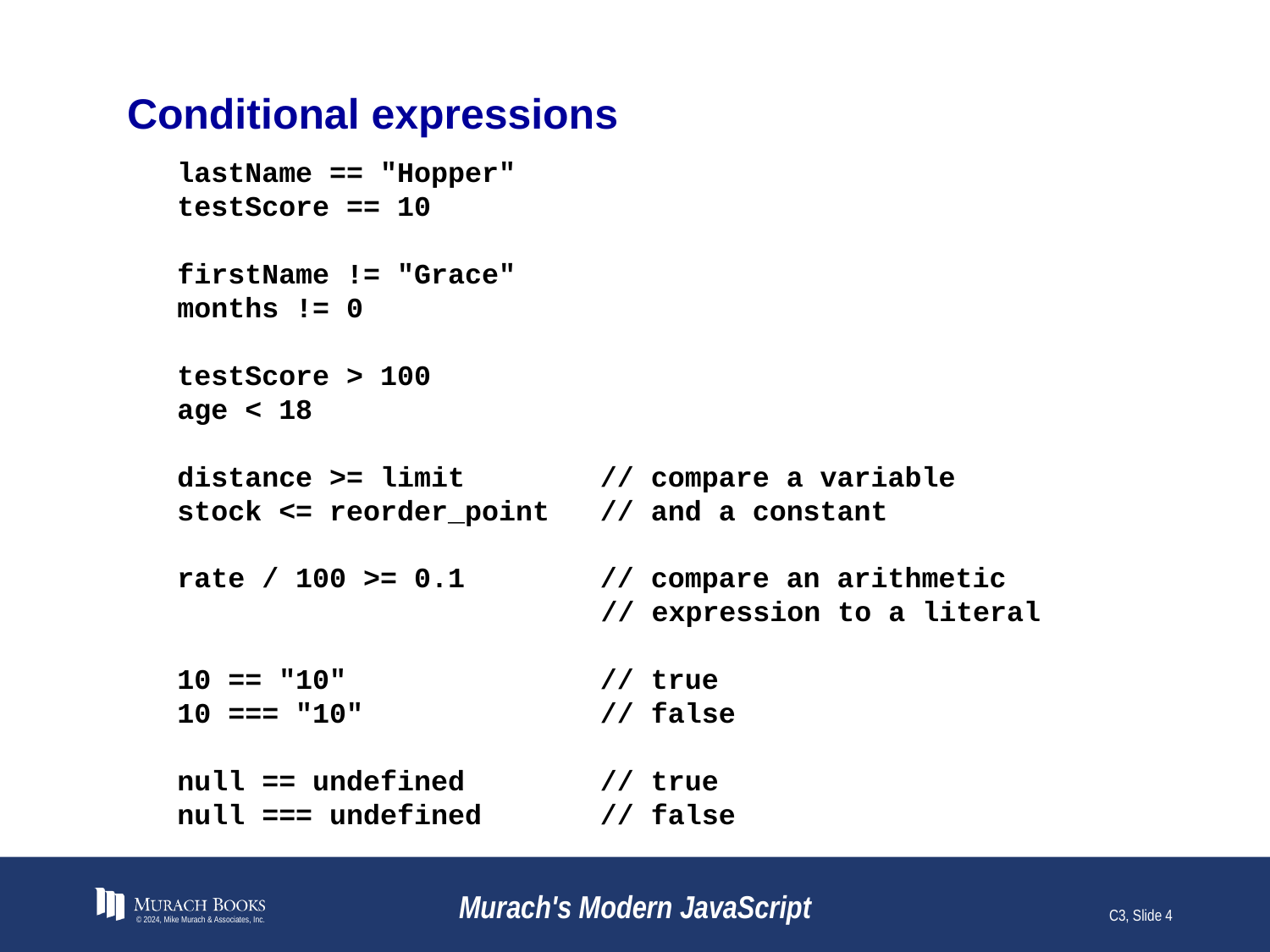

# Conditional expressions
lastName == "Hopper"
testScore == 10

firstName != "Grace"
months != 0

testScore > 100
age < 18

distance >= limit        // compare a variable
stock <= reorder_point   // and a constant

rate / 100 >= 0.1        // compare an arithmetic
                         // expression to a literal

10 == "10"               // true
10 === "10"              // false

null == undefined        // true
null === undefined       // false

© 2024, Mike Murach & Associates, Inc.
Murach's Modern JavaScript

C3, Slide 4